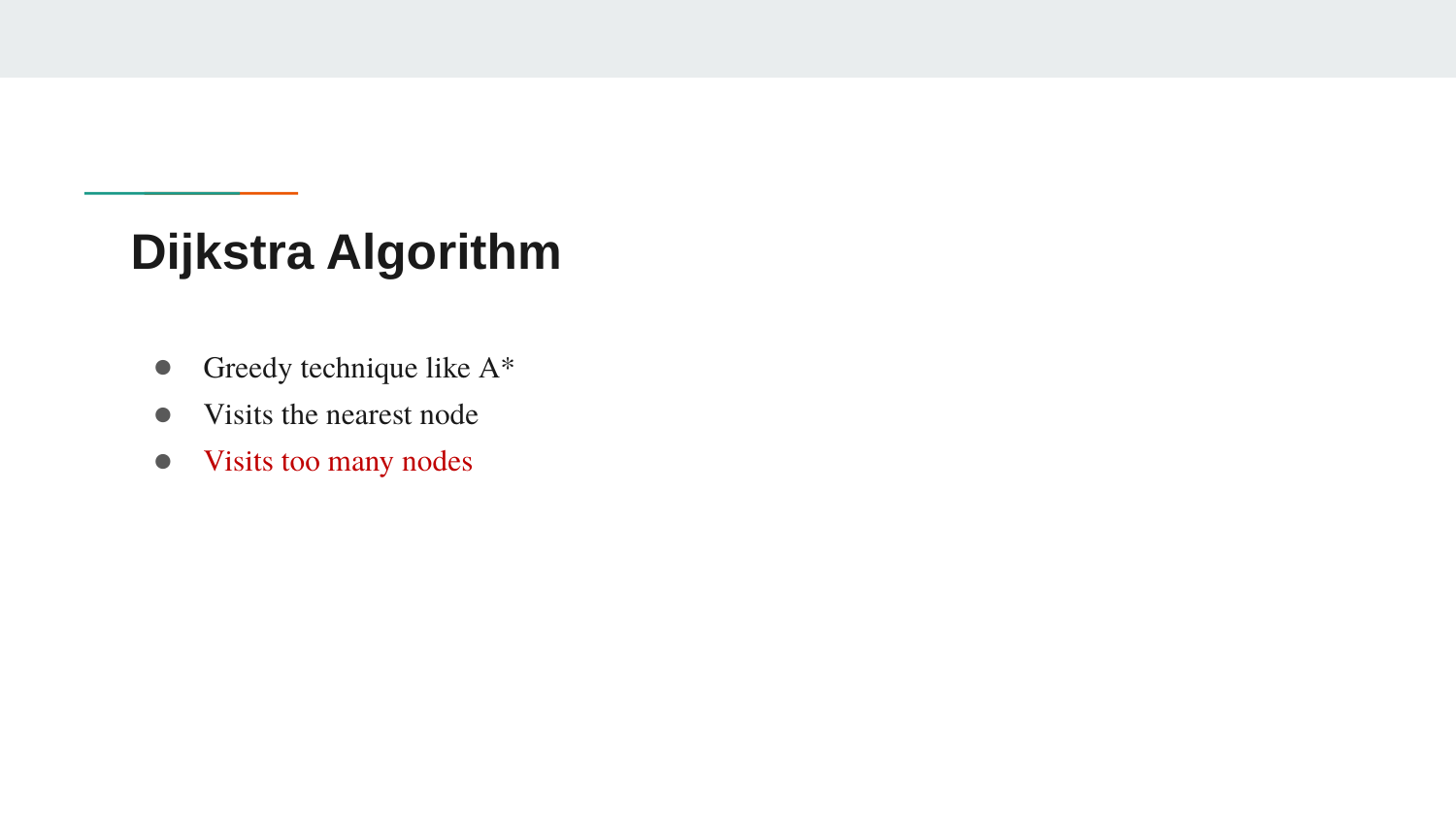

# Dijkstra Algorithm
Greedy technique like A*
Visits the nearest node
Visits too many nodes